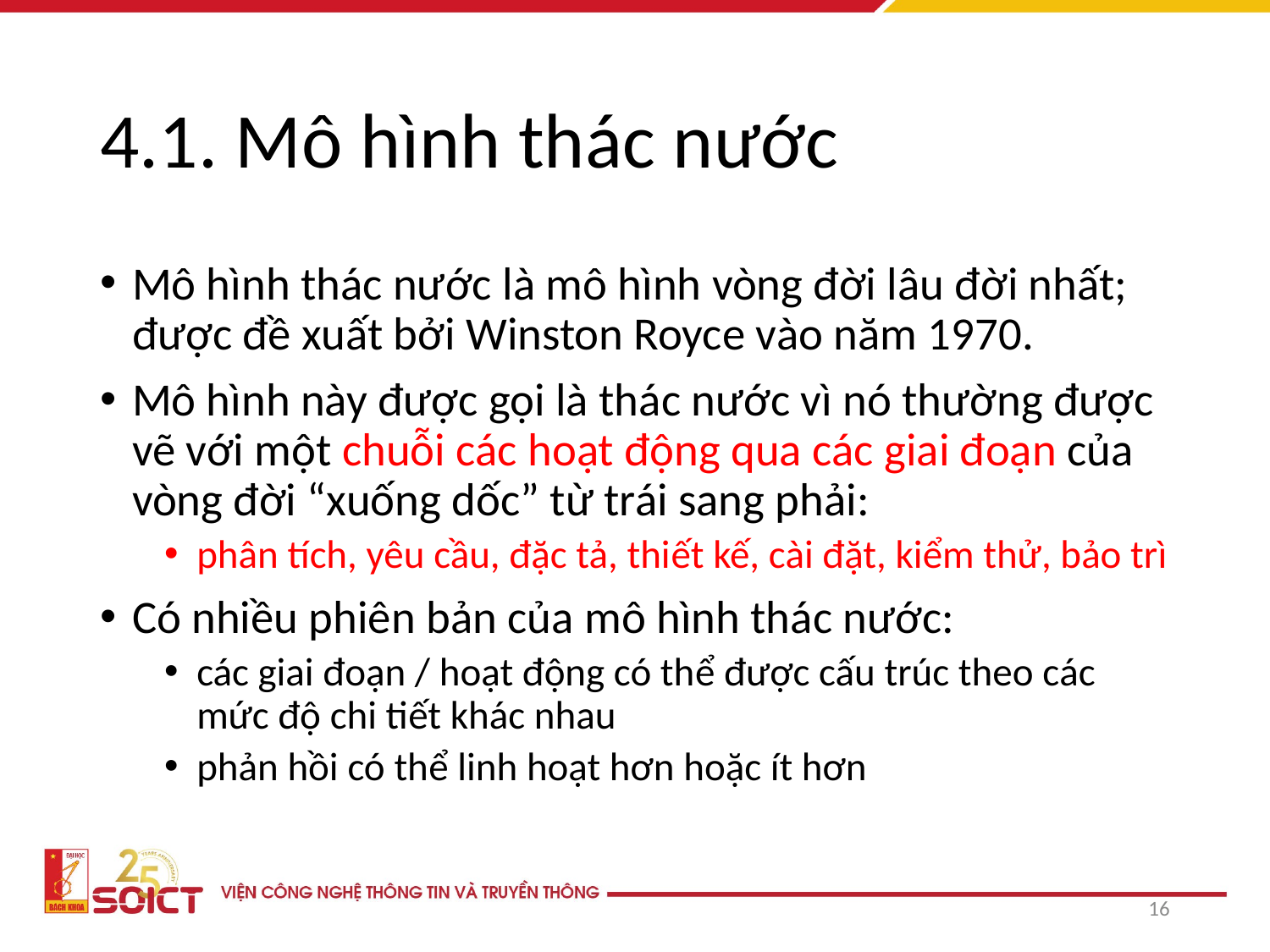

# 4.1. Mô hình thác nước
Mô hình thác nước là mô hình vòng đời lâu đời nhất; được đề xuất bởi Winston Royce vào năm 1970.
Mô hình này được gọi là thác nước vì nó thường được vẽ với một chuỗi các hoạt động qua các giai đoạn của vòng đời “xuống dốc” từ trái sang phải:
phân tích, yêu cầu, đặc tả, thiết kế, cài đặt, kiểm thử, bảo trì
Có nhiều phiên bản của mô hình thác nước:
các giai đoạn / hoạt động có thể được cấu trúc theo các mức độ chi tiết khác nhau
phản hồi có thể linh hoạt hơn hoặc ít hơn
16